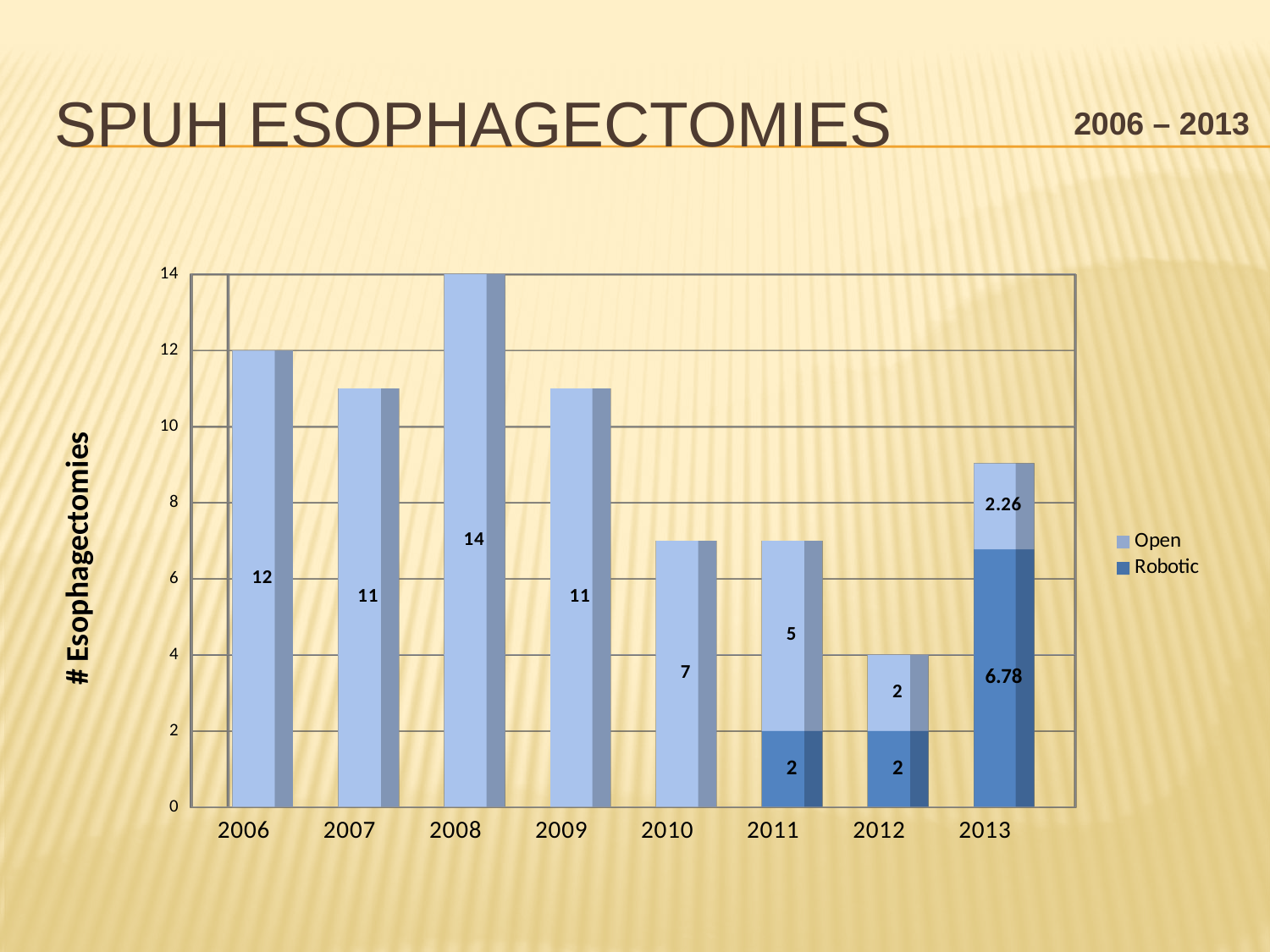

# SPUH Esophagectomies
2006 – 2013

[unsupported chart]